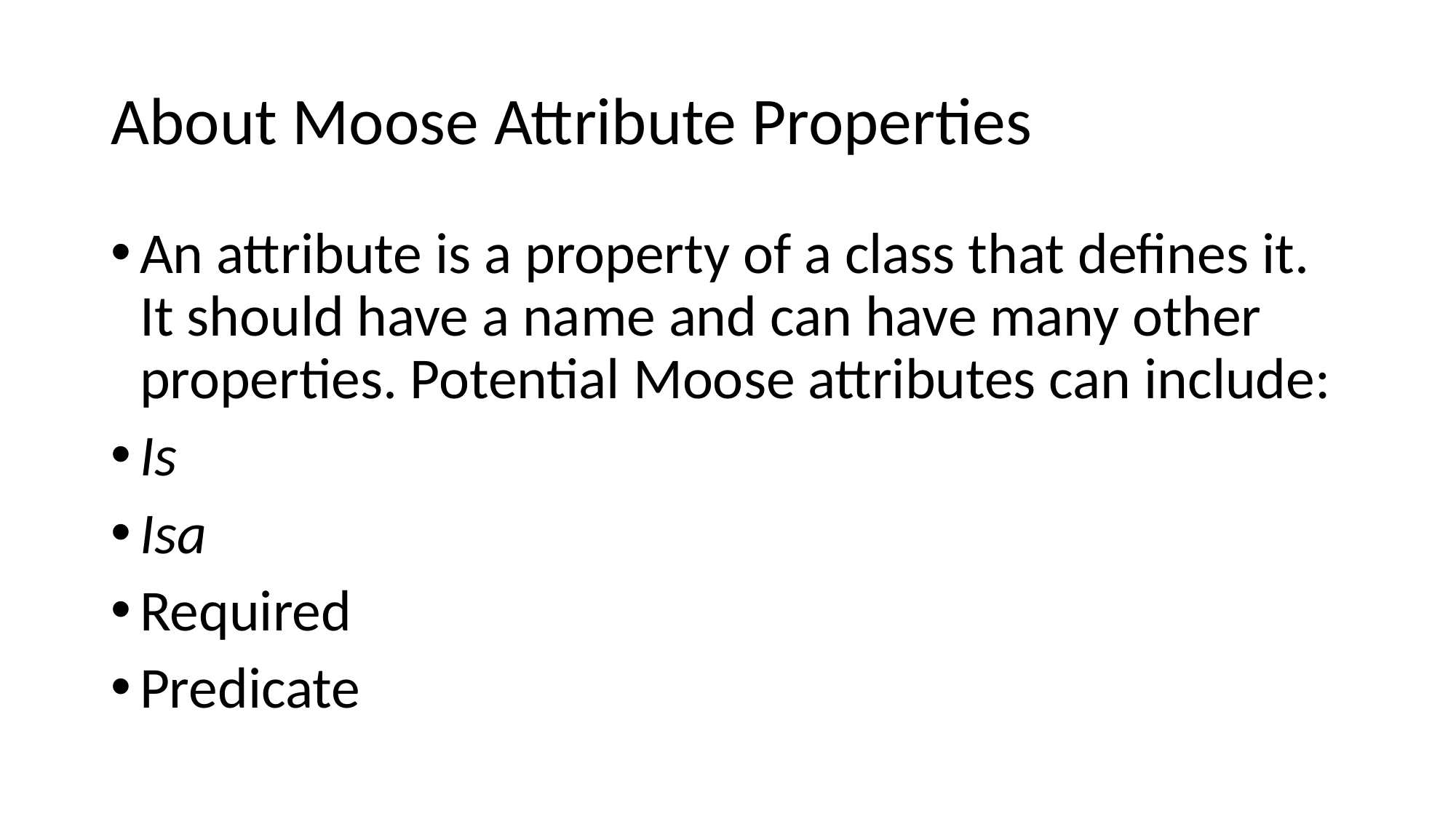

# About Moose Attribute Properties
An attribute is a property of a class that defines it. It should have a name and can have many other properties. Potential Moose attributes can include:
Is
Isa
Required
Predicate